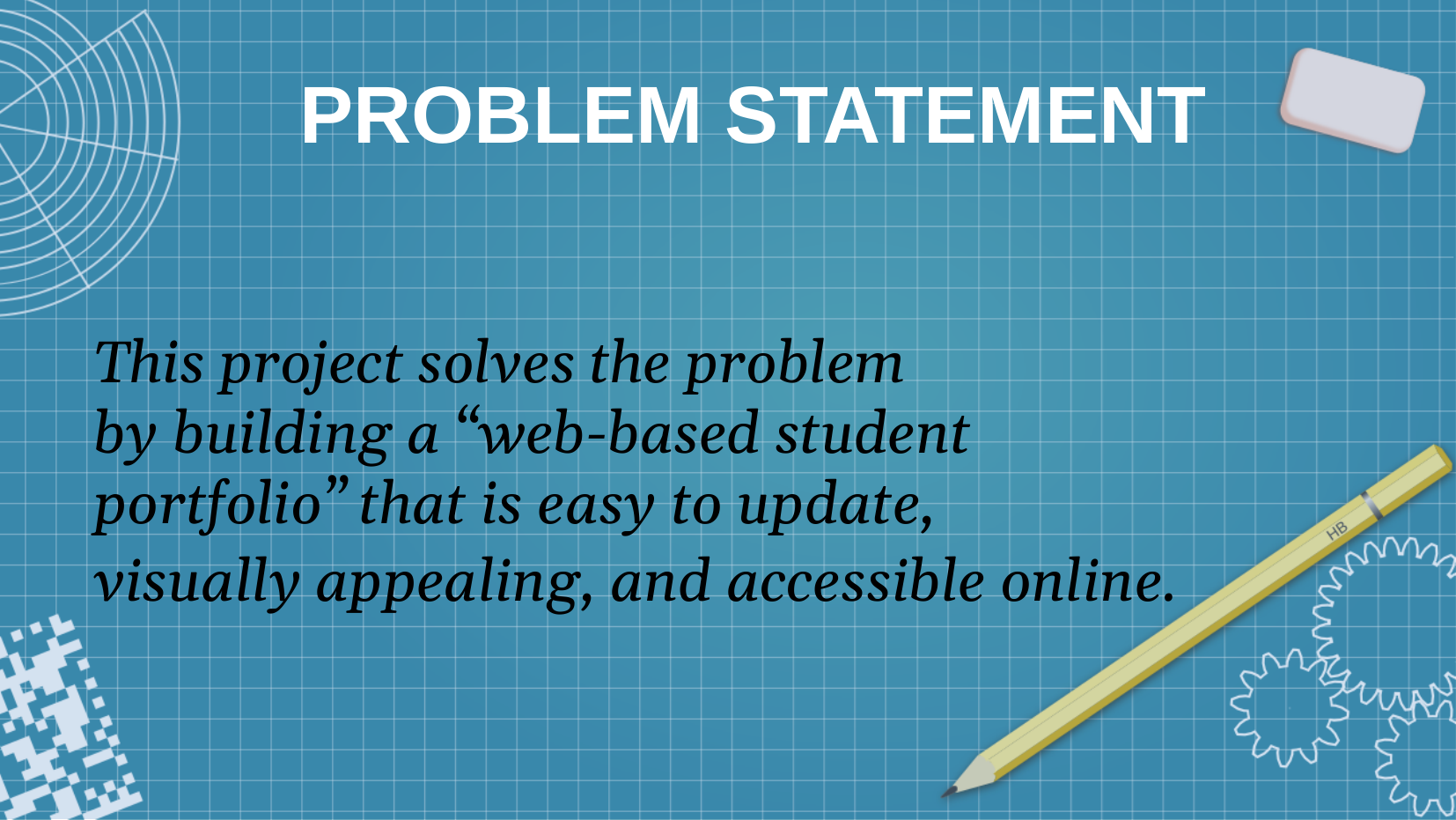

# PROBLEM STATEMENT
This project solves the problem
by building a “web-based student
portfolio” that is easy to update,
visually appealing, and accessible online.